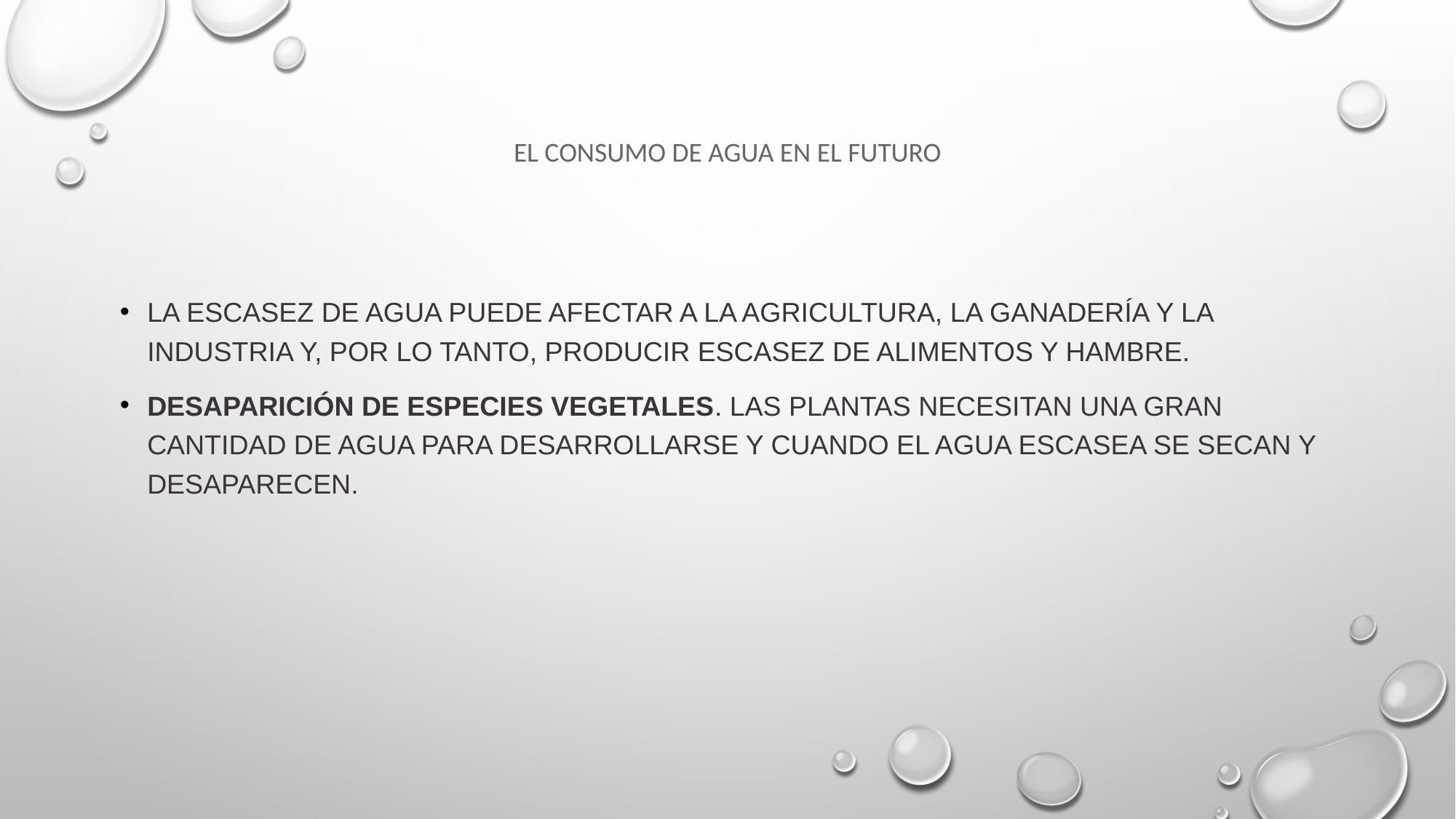

# el consumo de agua en el futuro
La escasez de agua puede afectar a la agricultura, la ganadería y la industria y, por lo tanto, producir escasez de alimentos y hambre.
Desaparición de especies vegetales. Las plantas necesitan una gran cantidad de agua para desarrollarse y cuando el agua escasea se secan y desaparecen.